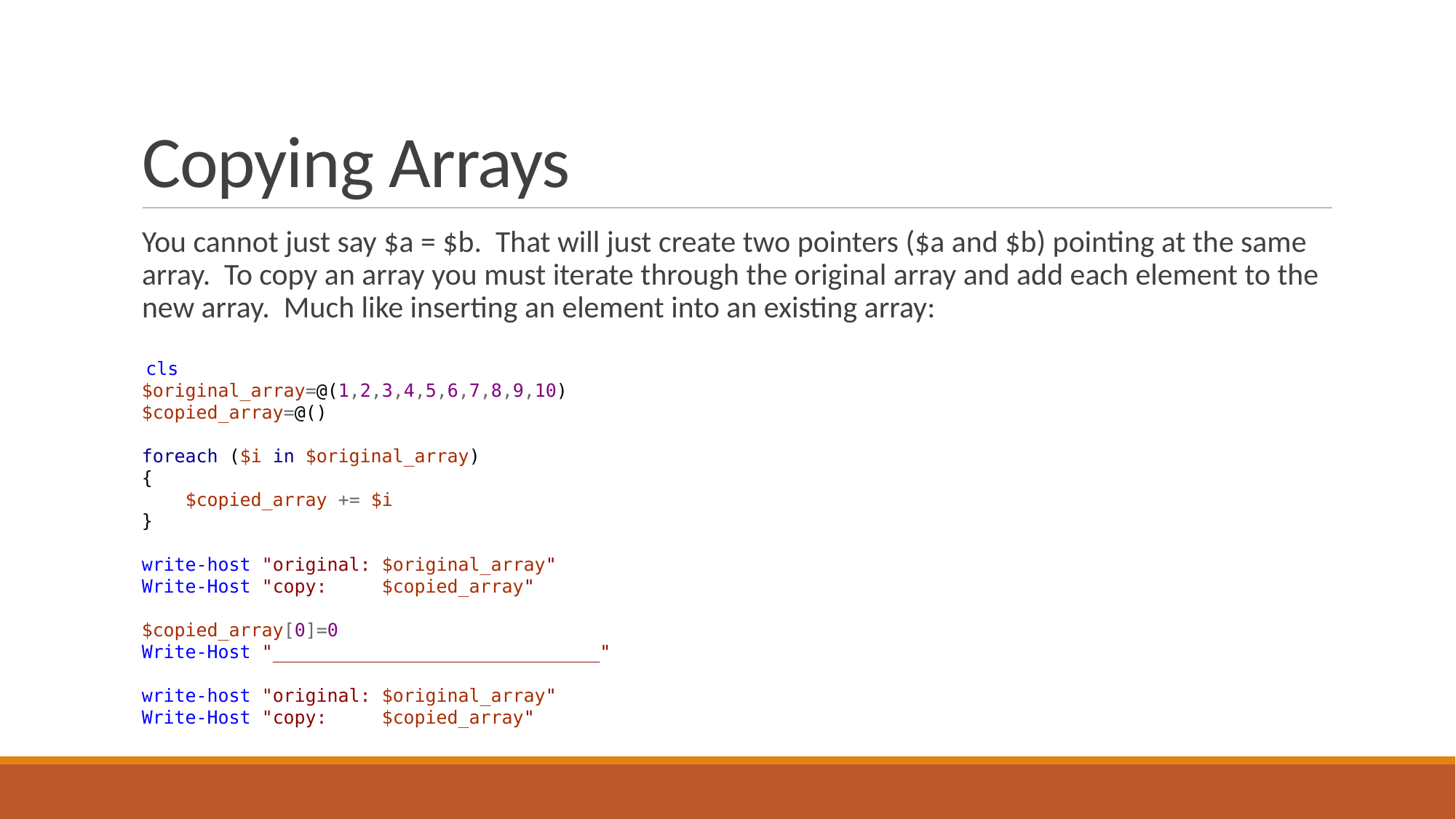

# Copying Arrays
You cannot just say $a = $b.  That will just create two pointers ($a and $b) pointing at the same array.  To copy an array you must iterate through the original array and add each element to the new array.  Much like inserting an element into an existing array:
 cls
$original_array=@(1,2,3,4,5,6,7,8,9,10)
$copied_array=@()

foreach ($i in $original_array)
{
    $copied_array += $i
}

write-host "original: $original_array"
Write-Host "copy:     $copied_array"

$copied_array[0]=0
Write-Host "______________________________"

write-host "original: $original_array"
Write-Host "copy:     $copied_array"